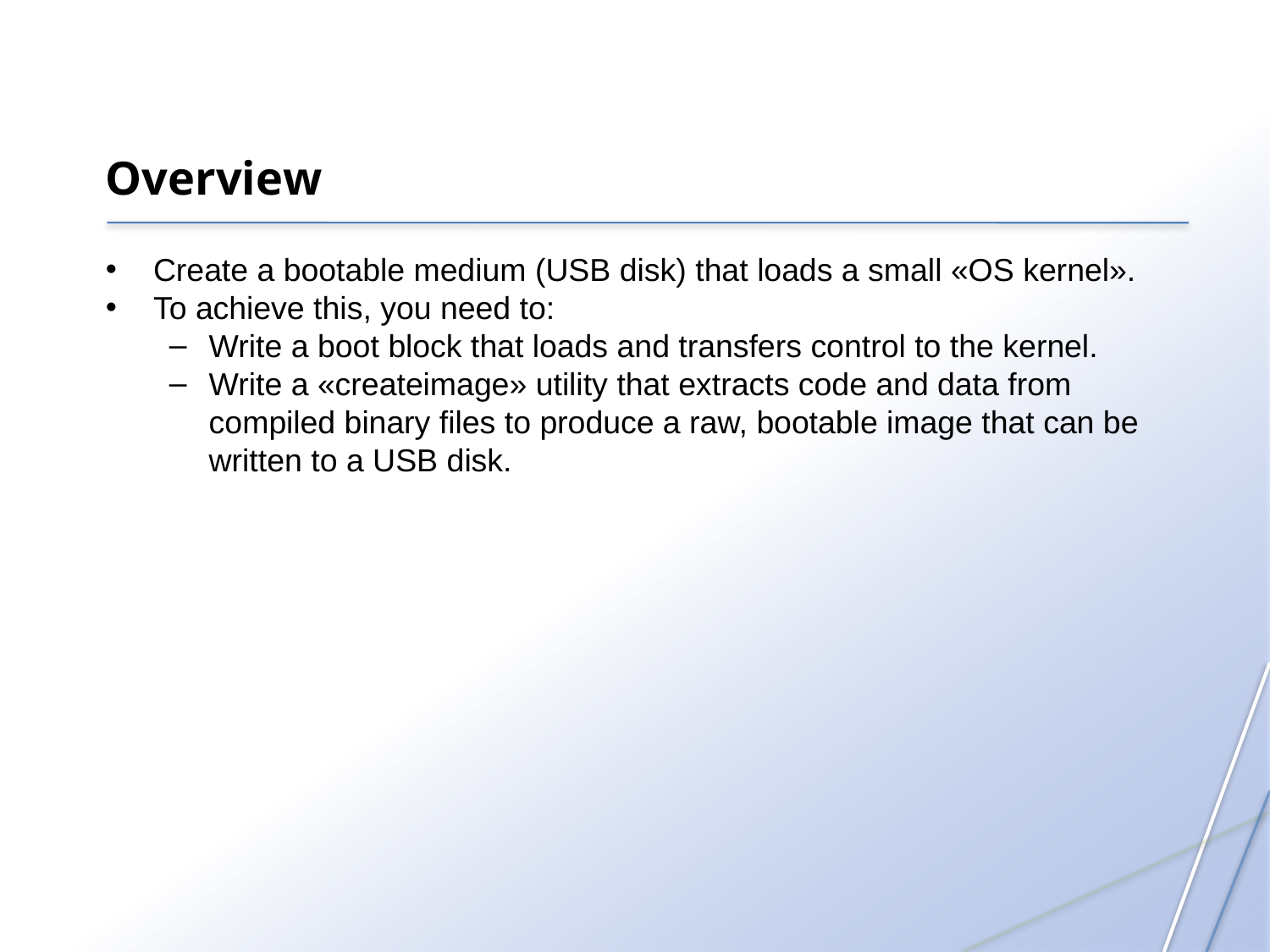

Overview
Create a bootable medium (USB disk) that loads a small «OS kernel».
To achieve this, you need to:
Write a boot block that loads and transfers control to the kernel.
Write a «createimage» utility that extracts code and data from compiled binary files to produce a raw, bootable image that can be written to a USB disk.